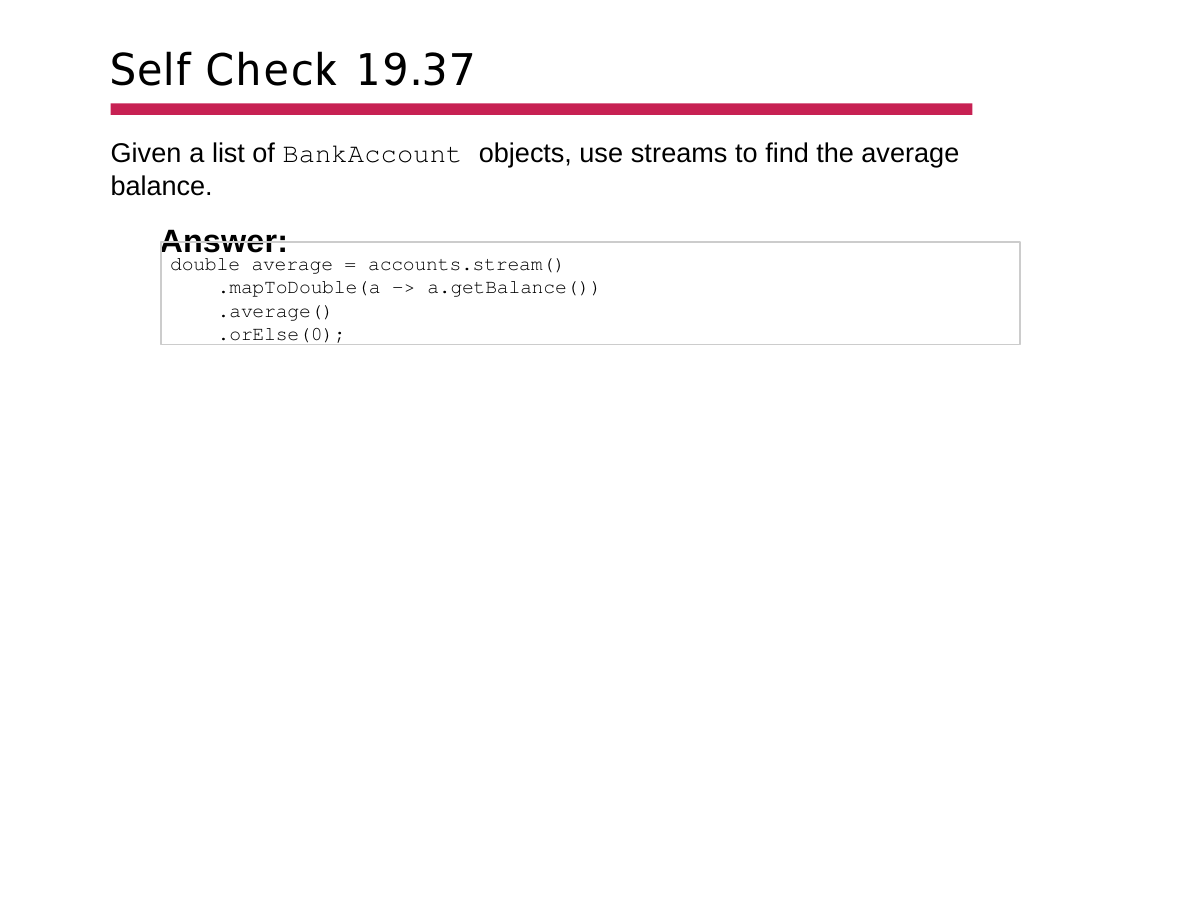

# Self Check 19.37
Given a list of BankAccount objects, use streams to find the average balance.
Answer:
double average = accounts.stream()
.mapToDouble(a -> a.getBalance())
.average()
.orElse(0);